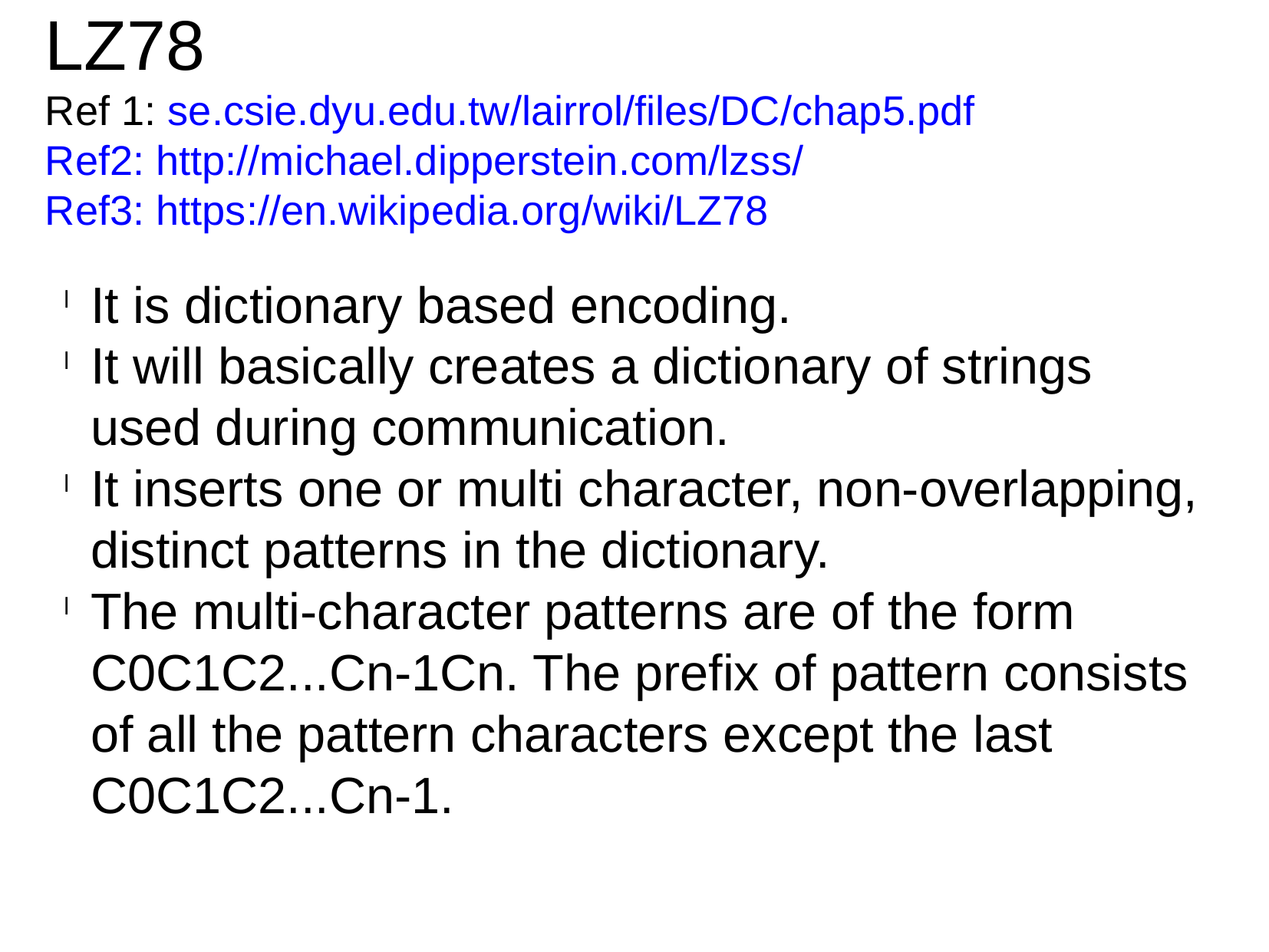

LZ78
Ref 1: se.csie.dyu.edu.tw/lairrol/files/DC/chap5.pdf
Ref2: http://michael.dipperstein.com/lzss/
Ref3: https://en.wikipedia.org/wiki/LZ78

It is dictionary based encoding.
It will basically creates a dictionary of strings used during communication.
It inserts one or multi character, non-overlapping, distinct patterns in the dictionary.
The multi-character patterns are of the form C0C1C2...Cn-1Cn. The prefix of pattern consists of all the pattern characters except the last C0C1C2...Cn-1.